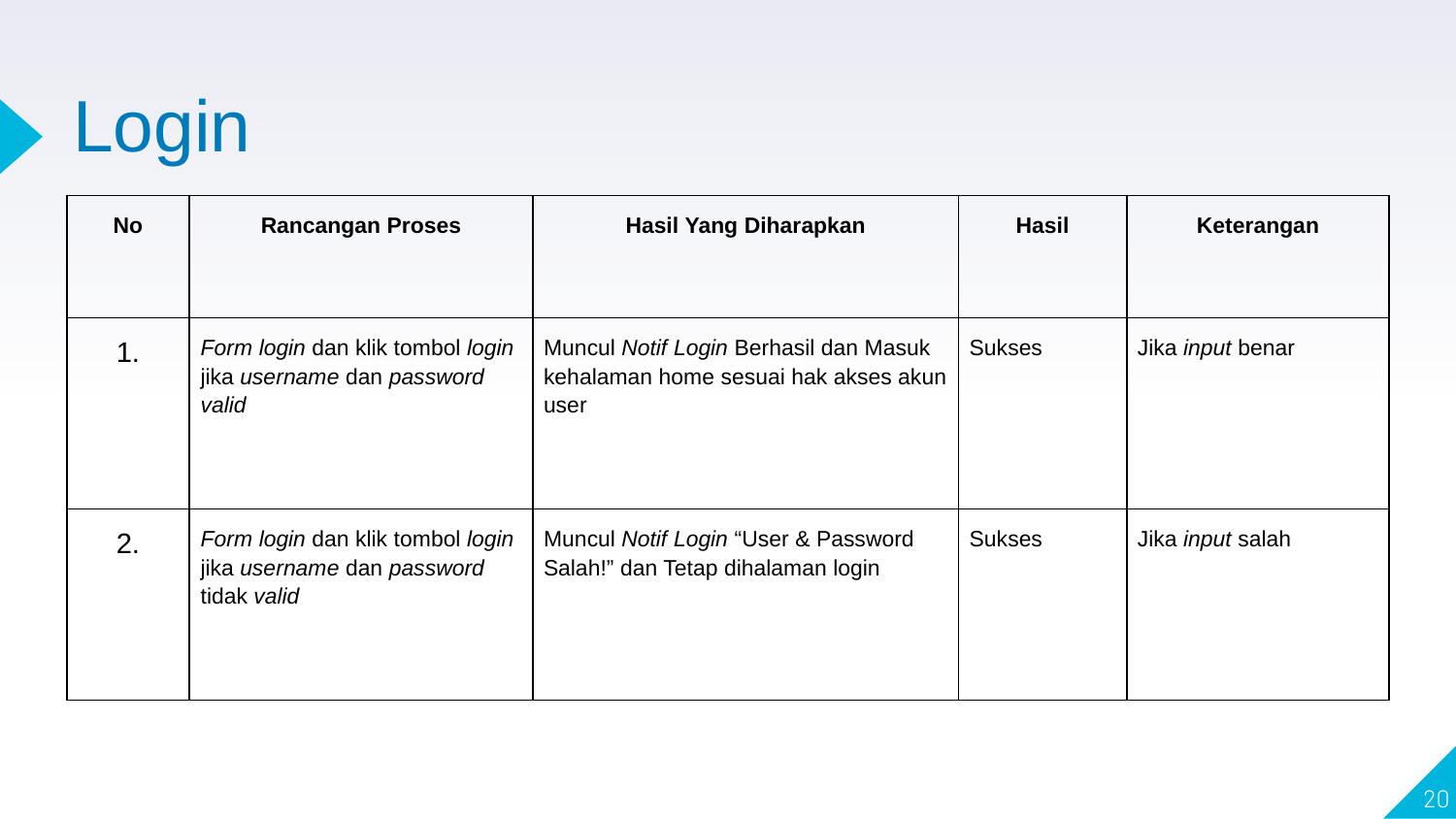

# Login
| No | Rancangan Proses | Hasil Yang Diharapkan | Hasil | Keterangan |
| --- | --- | --- | --- | --- |
| 1. | Form login dan klik tombol login jika username dan password valid | Muncul Notif Login Berhasil dan Masuk kehalaman home sesuai hak akses akun user | Sukses | Jika input benar |
| 2. | Form login dan klik tombol login jika username dan password tidak valid | Muncul Notif Login “User & Password Salah!” dan Tetap dihalaman login | Sukses | Jika input salah |
20